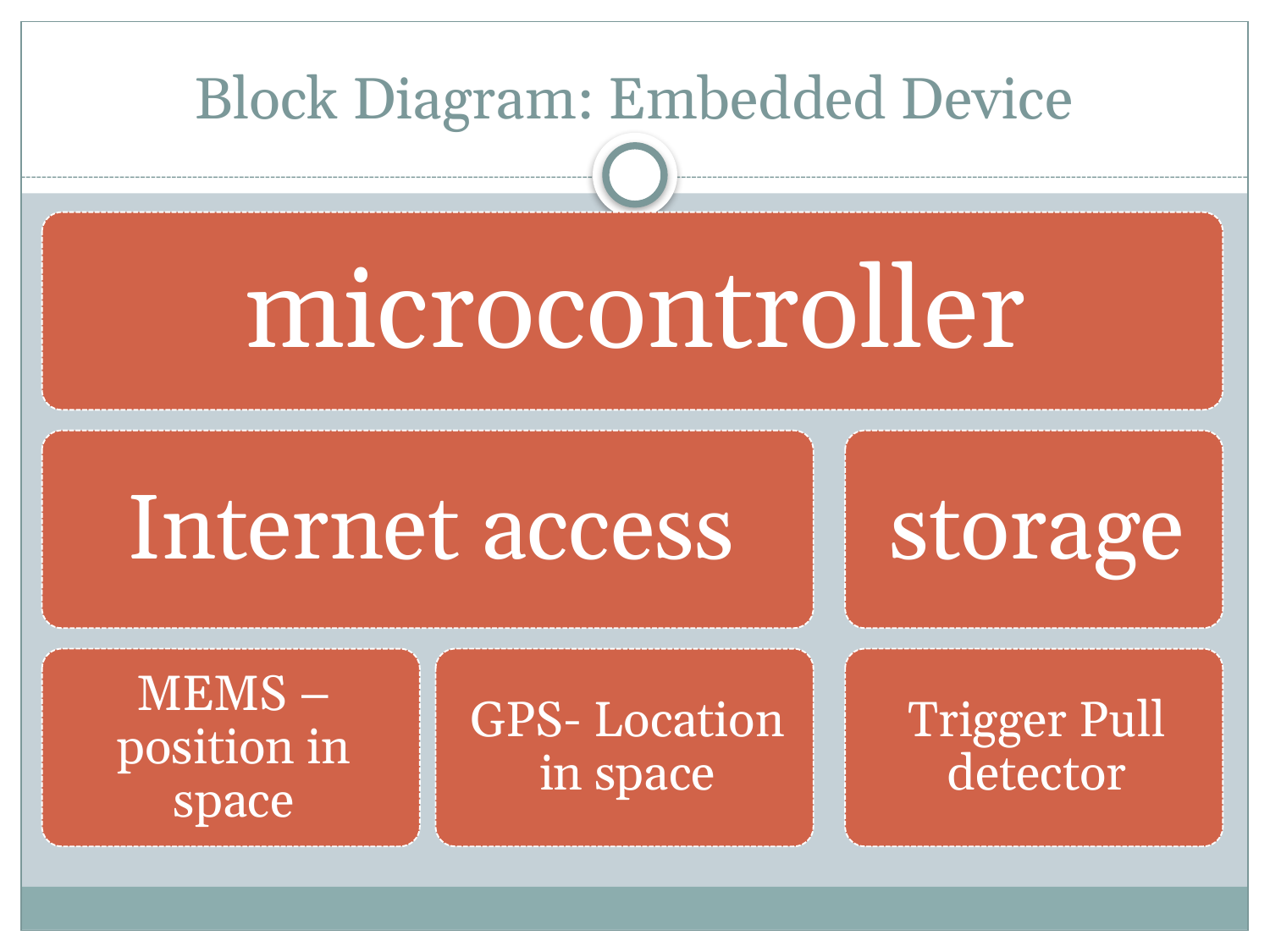

# Block Diagram: Embedded Device
microcontroller
Internet access
MEMS – position in space
GPS- Location in space
storage
Trigger Pull detector